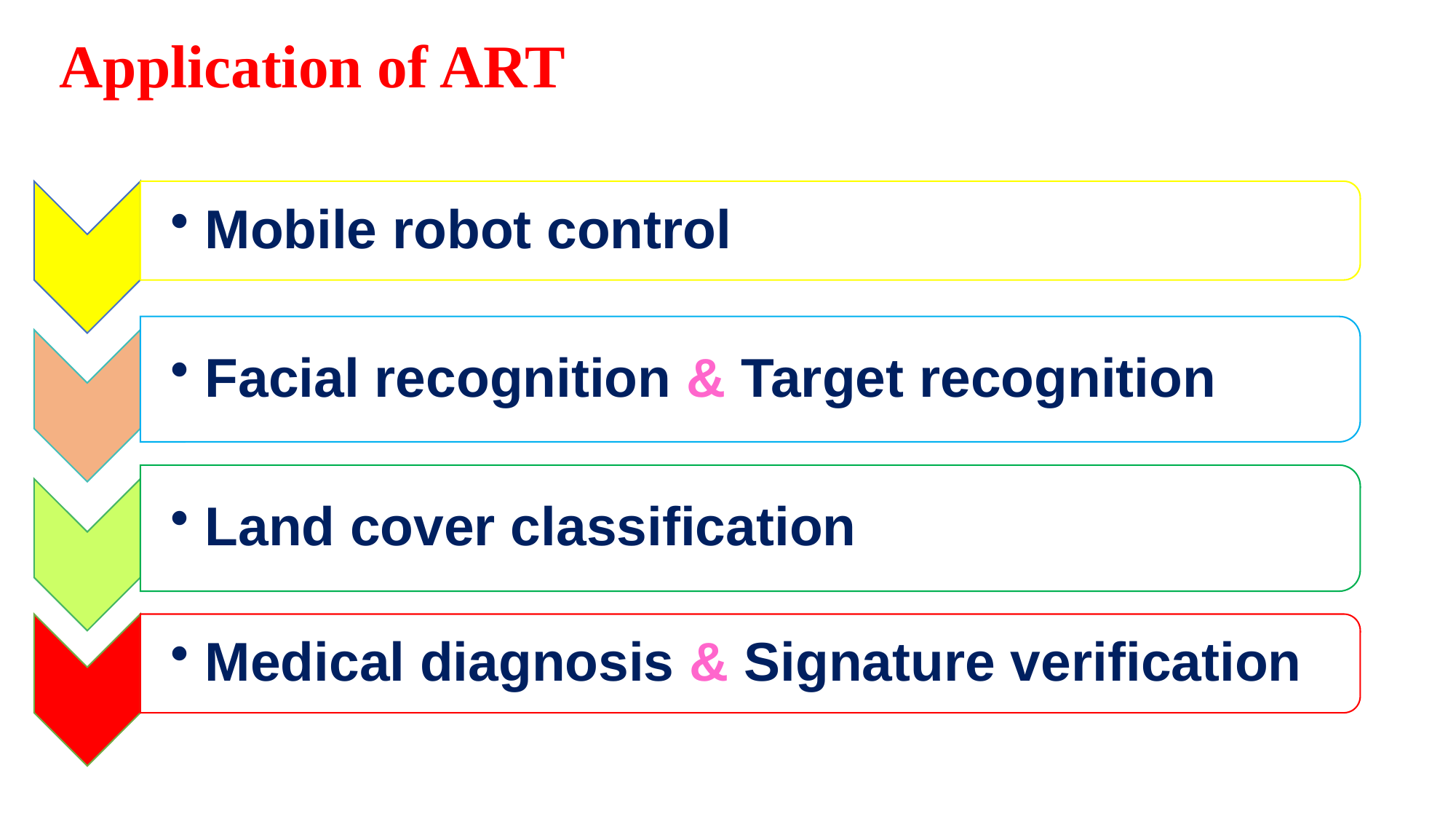

# Application of ART

Mobile robot control

Facial recognition & Target recognition

Land cover classification

Medical diagnosis & Signature verification